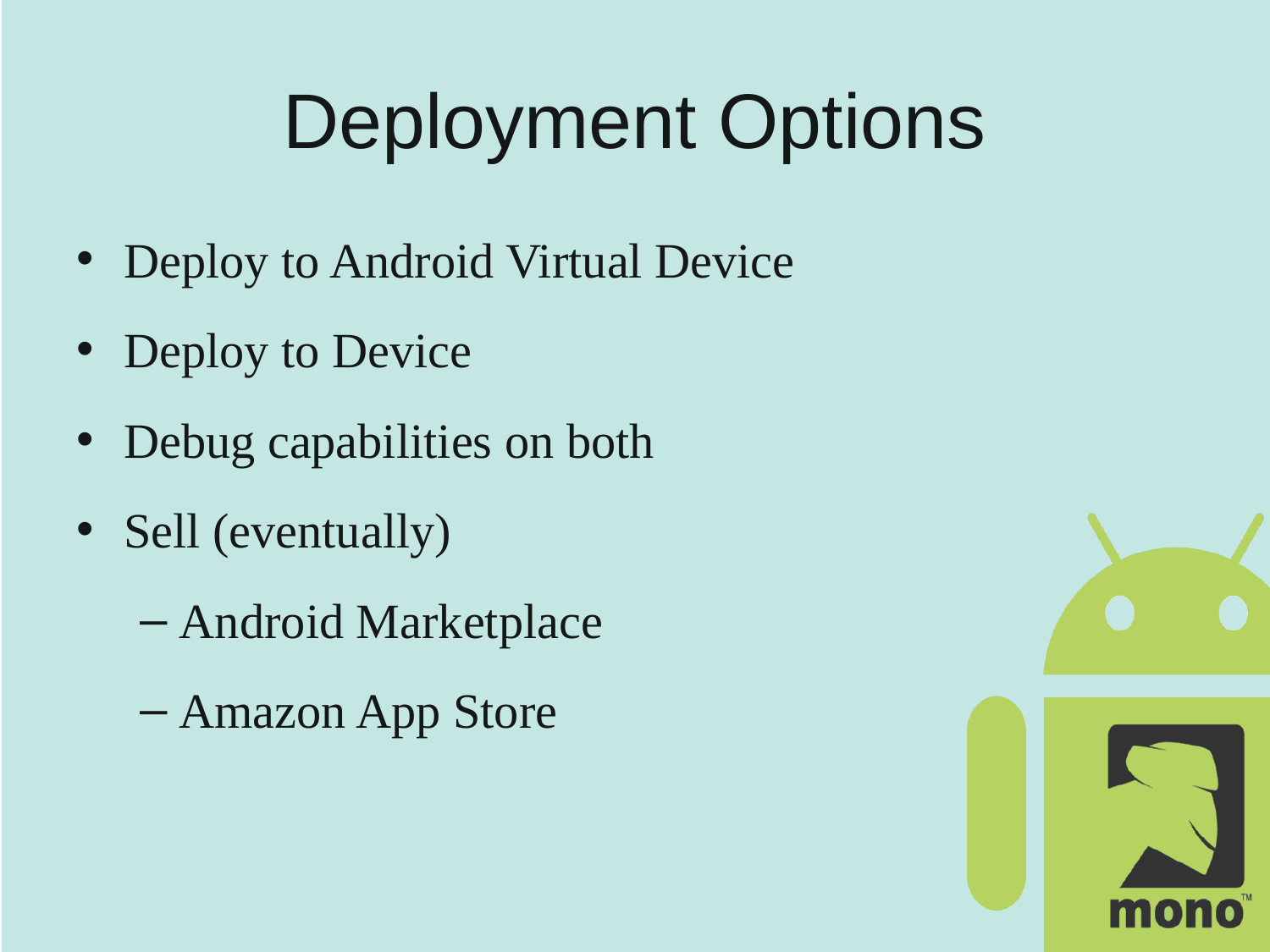

# Deployment Options
Deploy to Android Virtual Device
Deploy to Device
Debug capabilities on both
Sell (eventually)
Android Marketplace
Amazon App Store